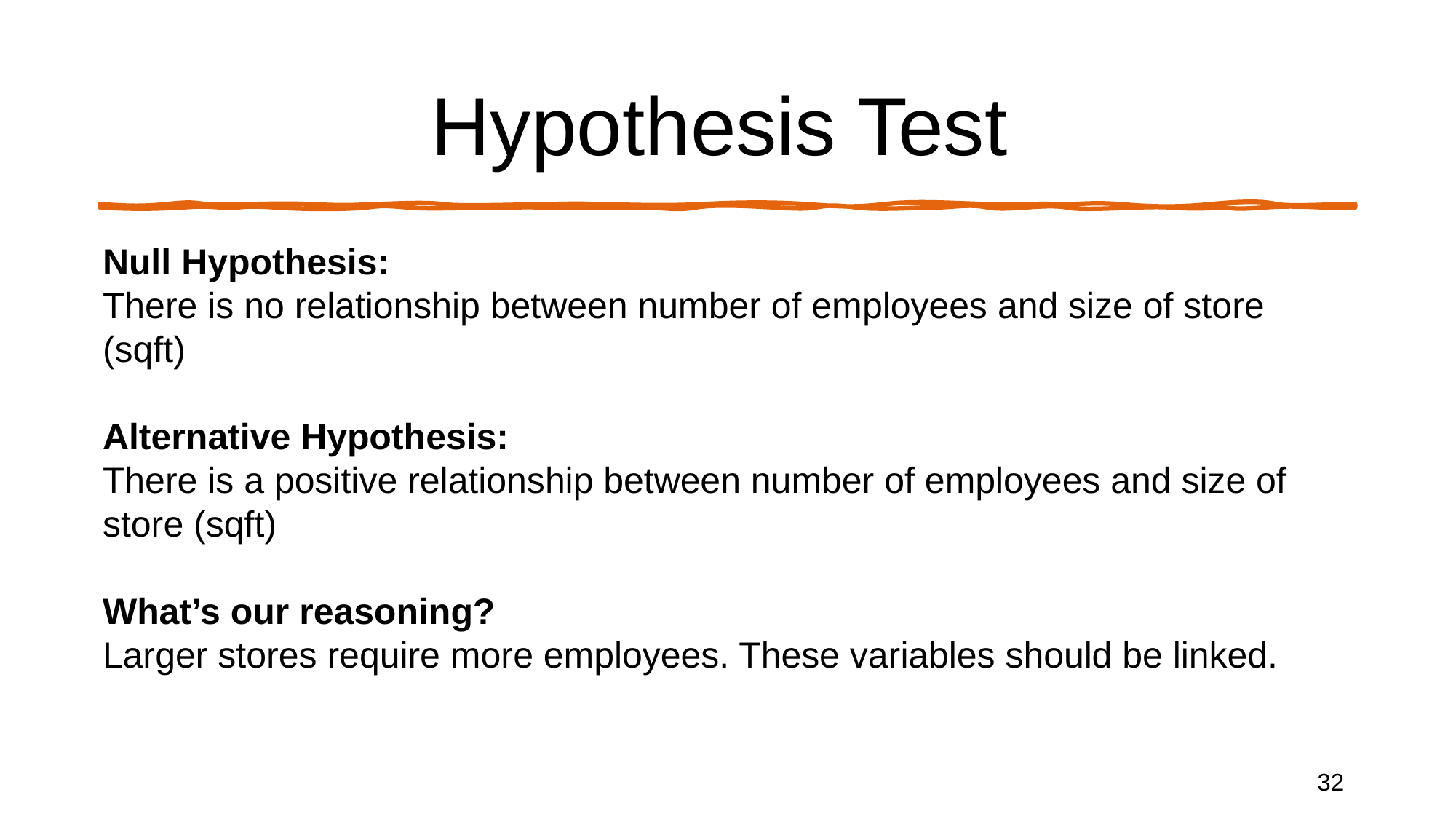

# Hypothesis Test
Null Hypothesis:
There is no relationship between number of employees and size of store (sqft)

Alternative Hypothesis:
There is a positive relationship between number of employees and size of store (sqft)

What’s our reasoning?
Larger stores require more employees. These variables should be linked.

32